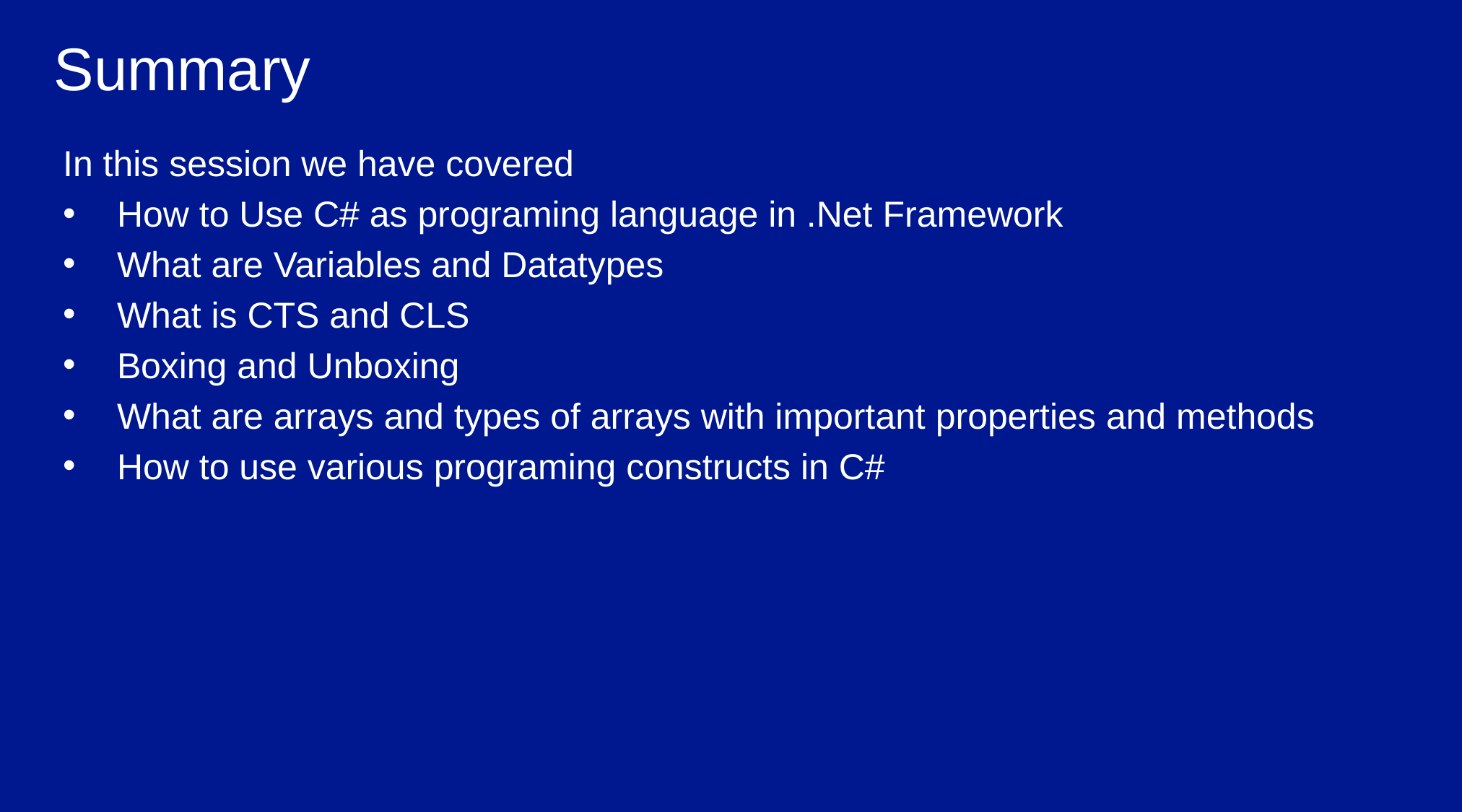

# Summary
In this session we have covered
How to Use C# as programing language in .Net Framework
What are Variables and Datatypes
What is CTS and CLS
Boxing and Unboxing
What are arrays and types of arrays with important properties and methods
How to use various programing constructs in C#